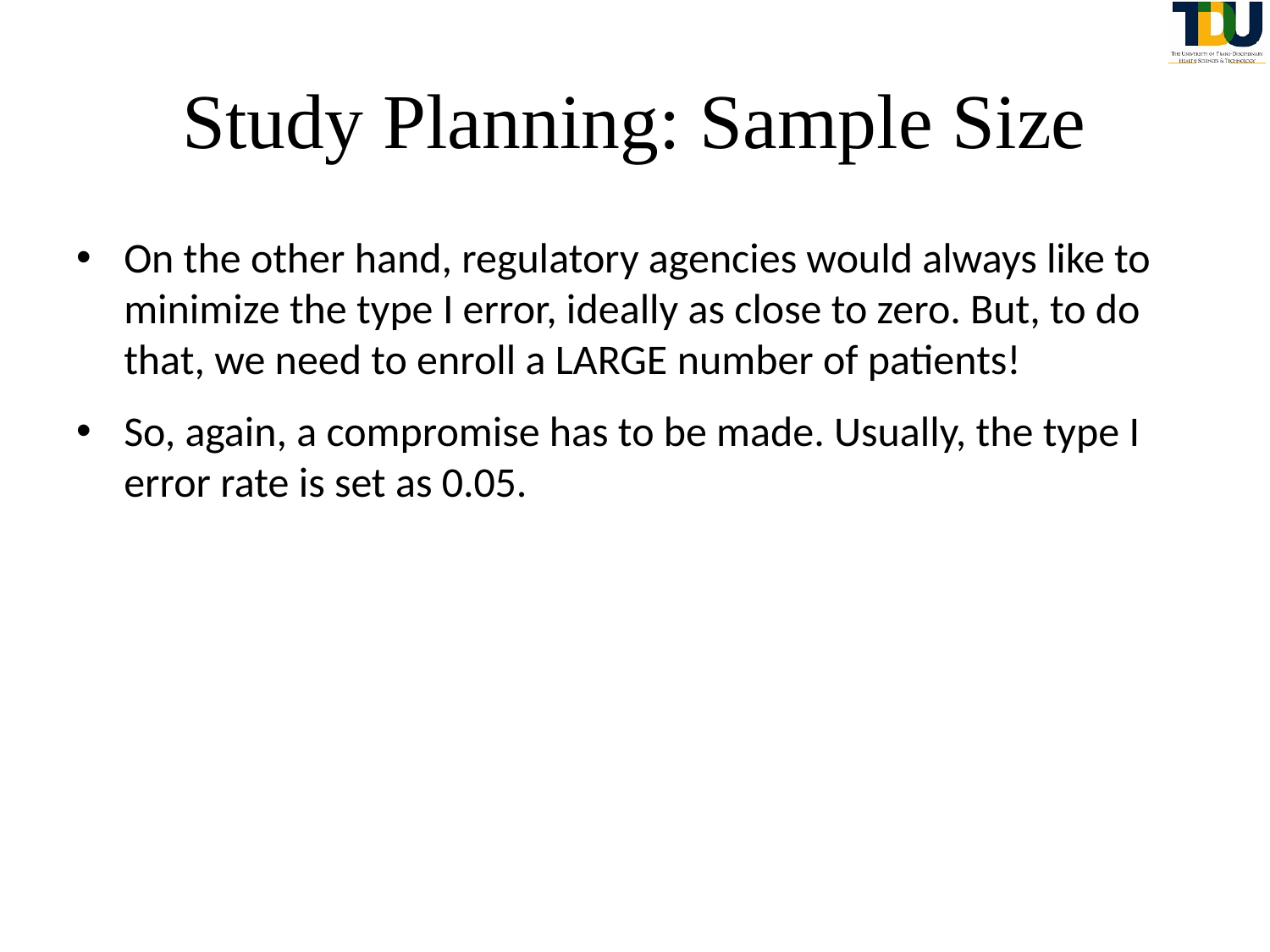

# Study Planning: Sample Size
On the other hand, regulatory agencies would always like to minimize the type I error, ideally as close to zero. But, to do that, we need to enroll a LARGE number of patients!
So, again, a compromise has to be made. Usually, the type I error rate is set as 0.05.